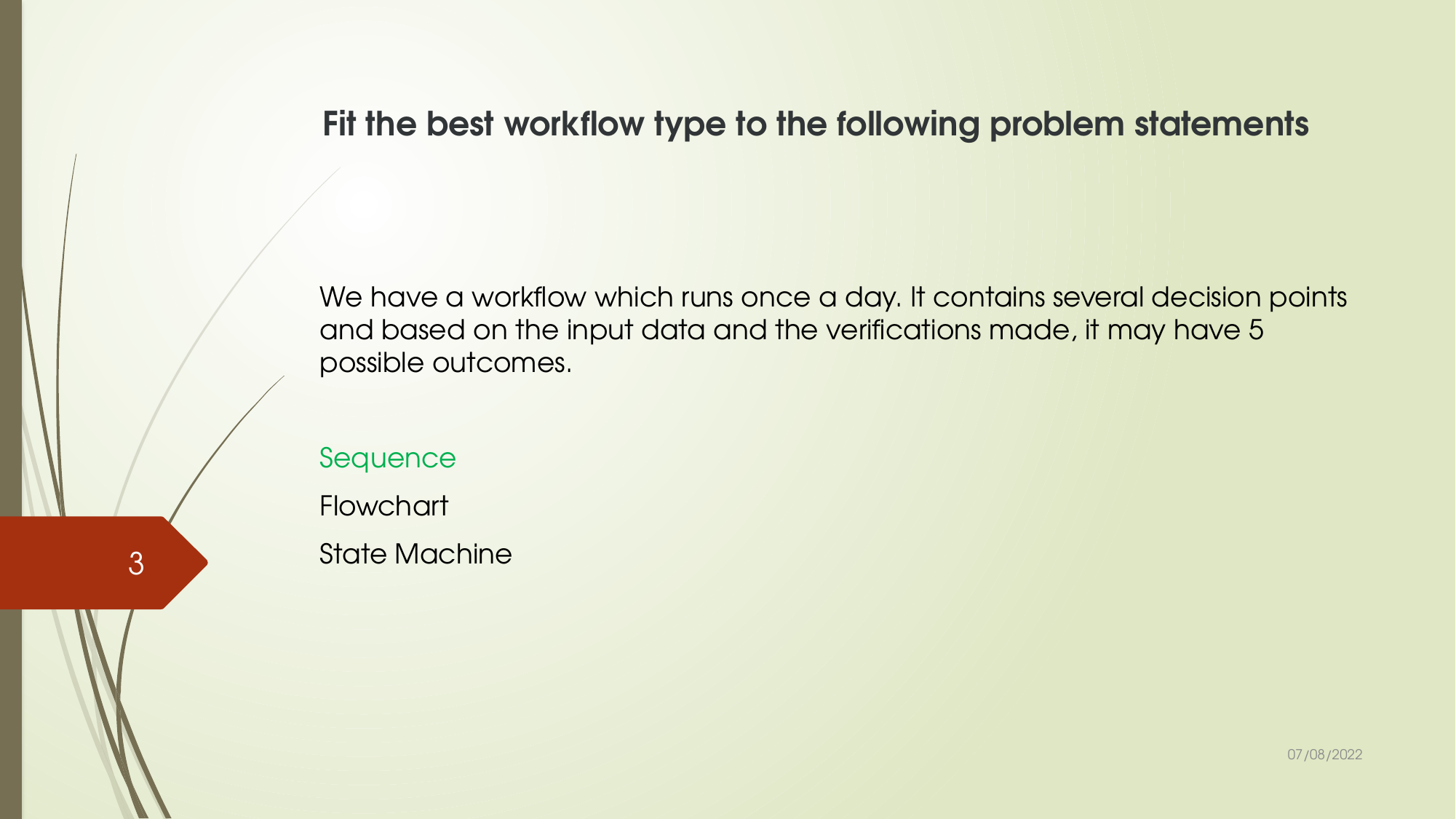

Fit the best workflow type to the following problem statements
We have a workflow which runs once a day. It contains several decision points and based on the input data and the verifications made, it may have 5 possible outcomes.

Sequence
Flowchart
State Machine

3
07/08/2022